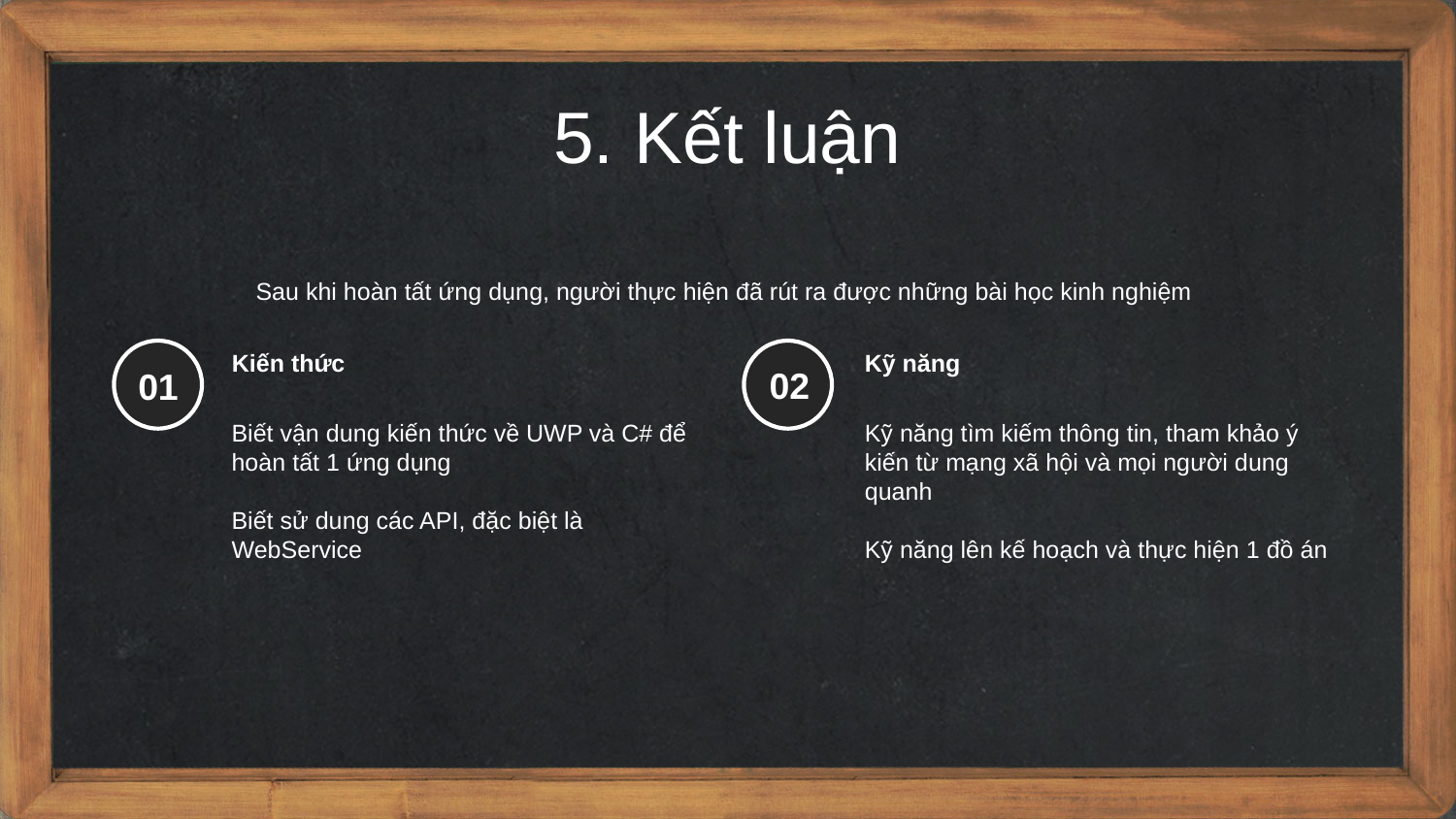

5. Kết luận
Sau khi hoàn tất ứng dụng, người thực hiện đã rút ra được những bài học kinh nghiệm

Kiến thức
Biết vận dung kiến thức về UWP và C# để hoàn tất 1 ứng dụng

Biết sử dung các API, đặc biệt là WebService

Kỹ năng
Kỹ năng tìm kiếm thông tin, tham khảo ý kiến từ mạng xã hội và mọi người dung quanh

Kỹ năng lên kế hoạch và thực hiện 1 đồ án
02
01